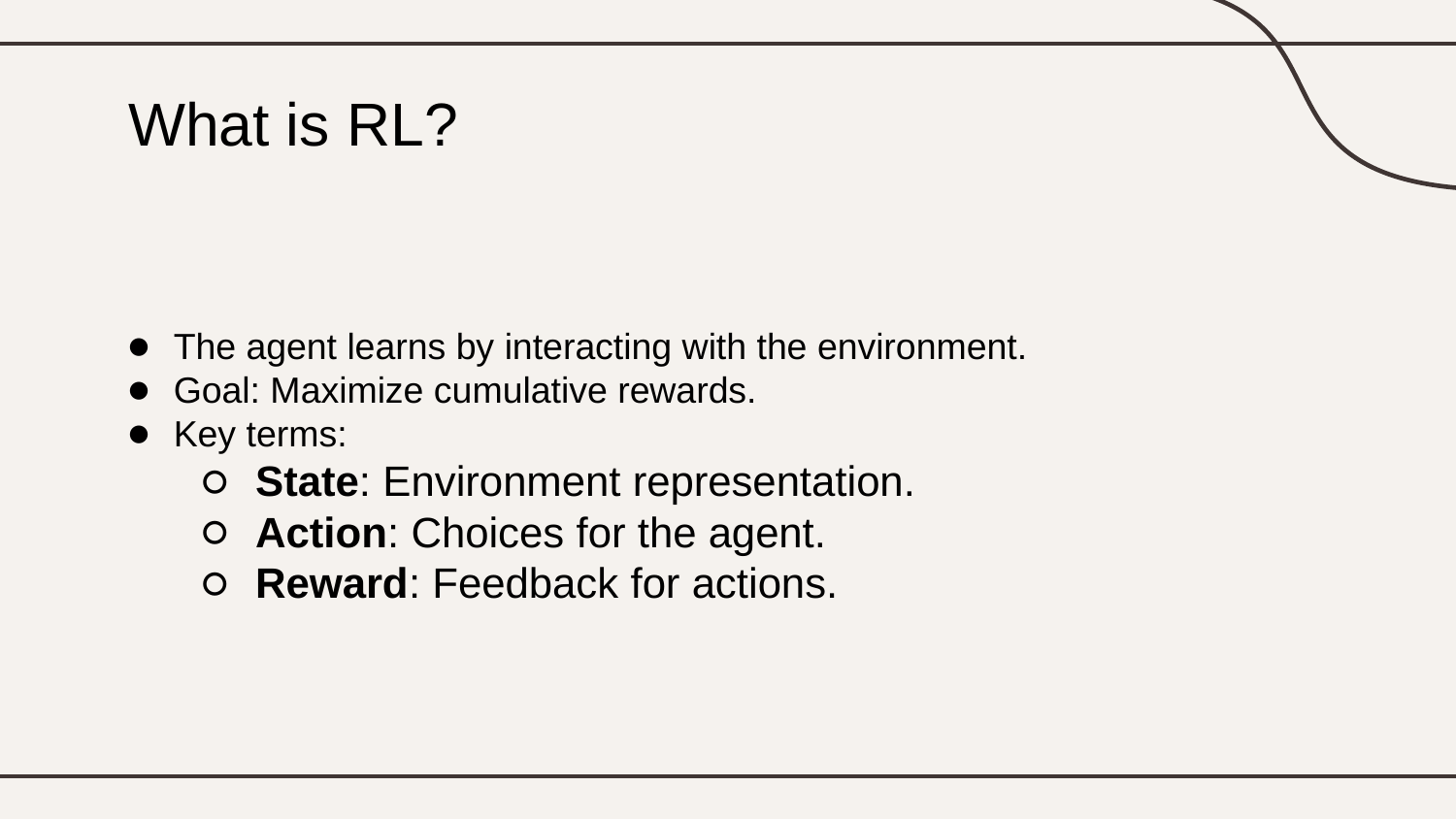

# What is RL?

The agent learns by interacting with the environment.
Goal: Maximize cumulative rewards.
Key terms:
State: Environment representation.
Action: Choices for the agent.
Reward: Feedback for actions.